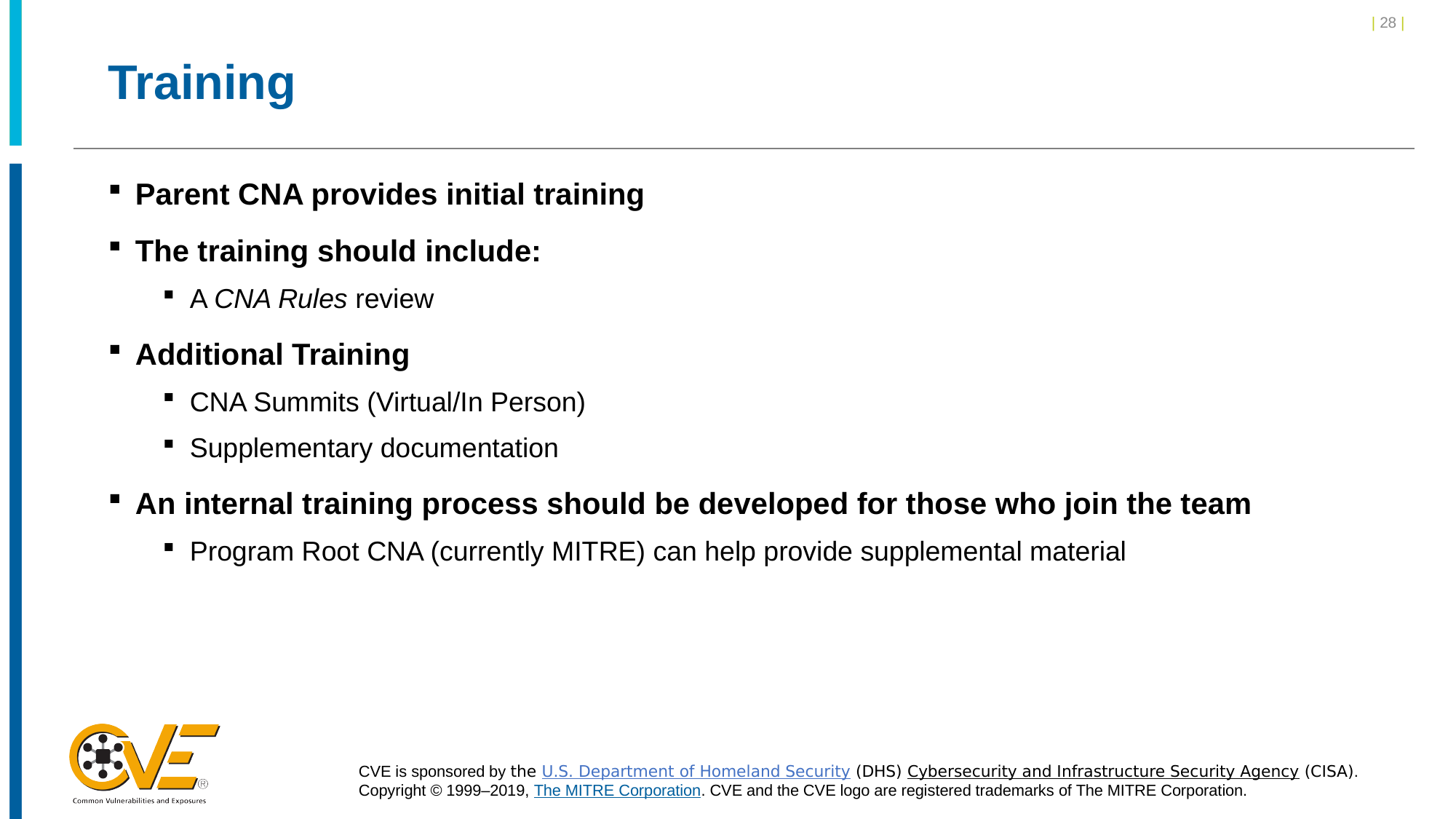

| 28 |
# Training
Parent CNA provides initial training
The training should include:
A CNA Rules review
Additional Training
CNA Summits (Virtual/In Person)
Supplementary documentation
An internal training process should be developed for those who join the team
Program Root CNA (currently MITRE) can help provide supplemental material